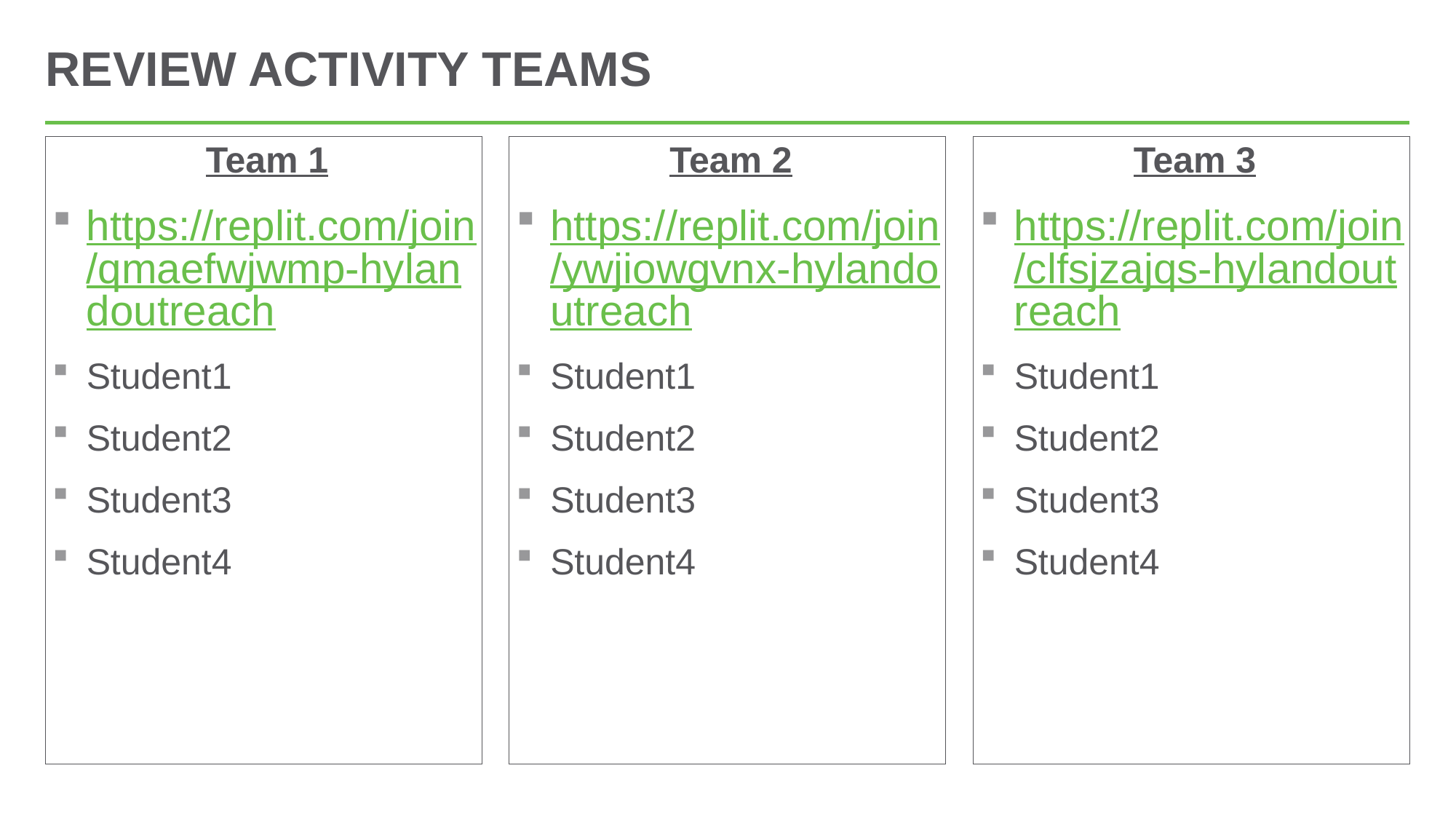

# Review Activity Teams
Team 1
https://replit.com/join/qmaefwjwmp-hylandoutreach
Student1
Student2
Student3
Student4

Team 2
https://replit.com/join/ywjiowgvnx-hylandoutreach
Student1
Student2
Student3
Student4

Team 3
https://replit.com/join/clfsjzajqs-hylandoutreach
Student1
Student2
Student3
Student4